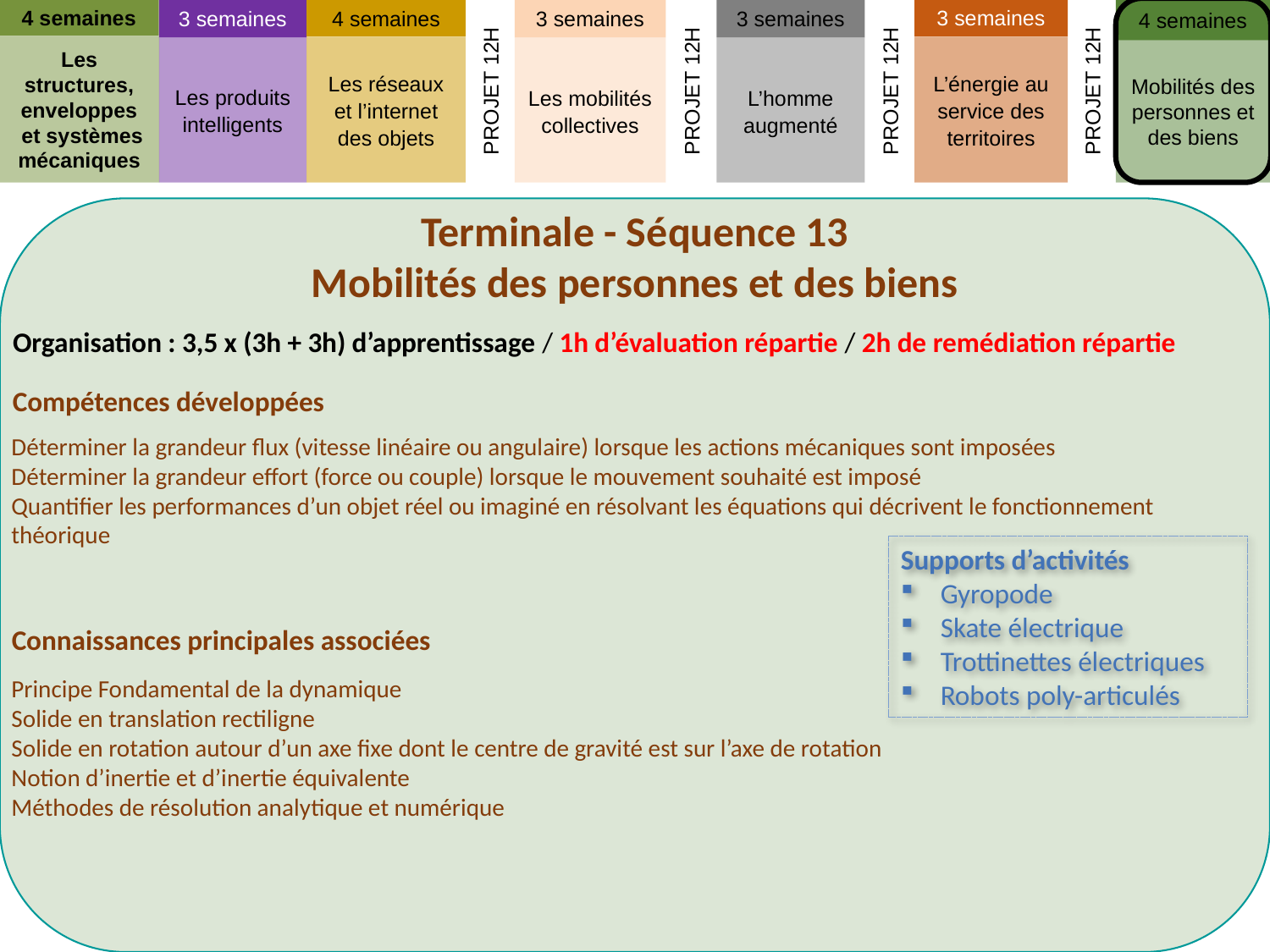

3 semaines
3 semaines
4 semaines
3 semaines
4 semaines
3 semaines
4 semaines
PROJET 12H
PROJET 12H
PROJET 12H
PROJET 12H
Les structures, enveloppes
 et systèmes mécaniques
Les produits intelligents
L’énergie au service des territoires
Les réseaux et l’internet des objets
L’homme augmenté
Les mobilités collectives
Mobilités des personnes et des biens

Terminale - Séquence 13
Mobilités des personnes et des biens
Organisation : 3,5 x (3h + 3h) d’apprentissage / 1h d’évaluation répartie / 2h de remédiation répartie
Compétences développées
Déterminer la grandeur flux (vitesse linéaire ou angulaire) lorsque les actions mécaniques sont imposées
Déterminer la grandeur effort (force ou couple) lorsque le mouvement souhaité est imposé
Quantifier les performances d’un objet réel ou imaginé en résolvant les équations qui décrivent le fonctionnement théorique
Supports d’activités
Gyropode
Skate électrique
Trottinettes électriques
Robots poly-articulés
Connaissances principales associées
Principe Fondamental de la dynamique
Solide en translation rectiligne
Solide en rotation autour d’un axe fixe dont le centre de gravité est sur l’axe de rotation
Notion d’inertie et d’inertie équivalente
Méthodes de résolution analytique et numérique